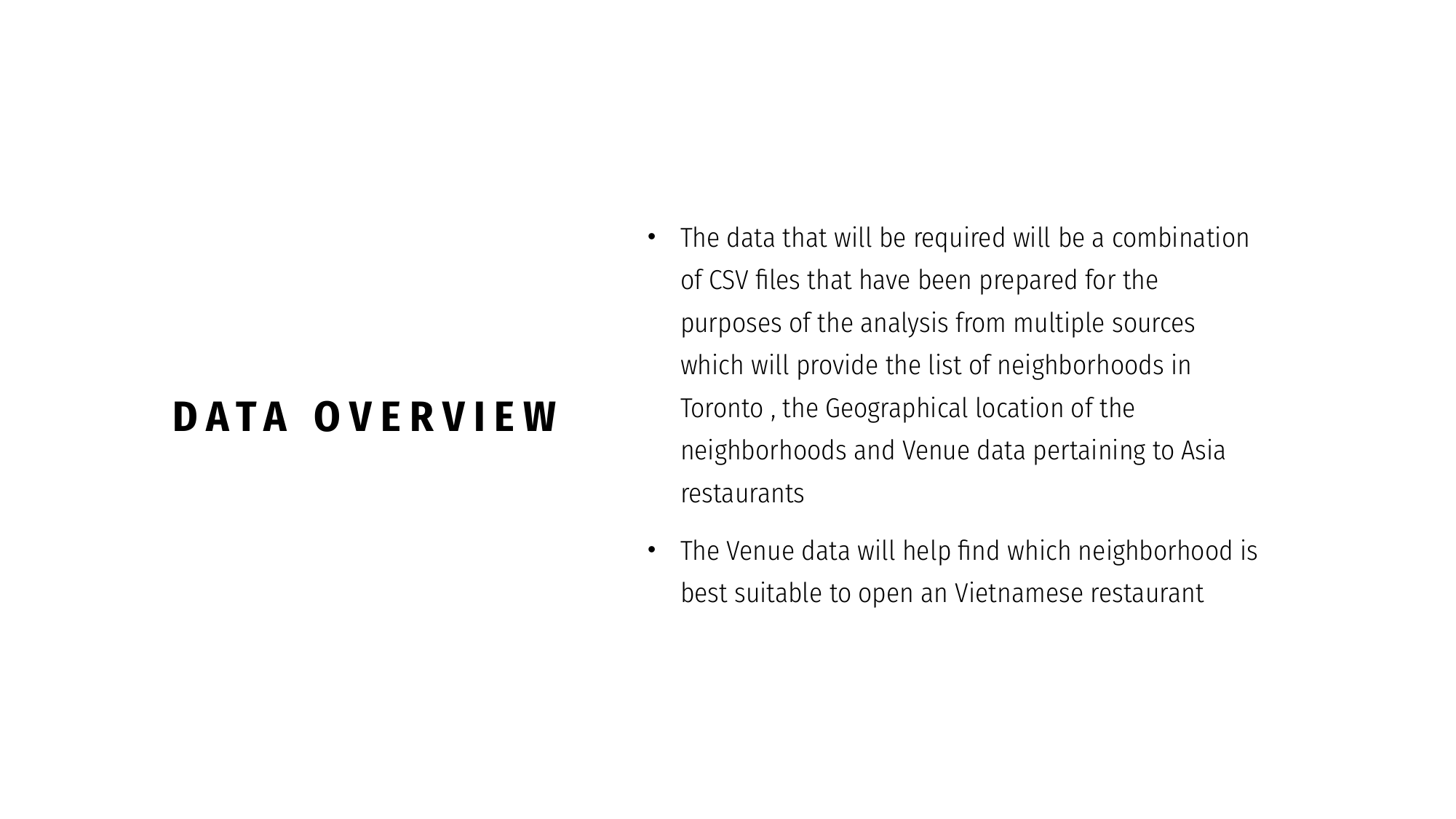

The data that will be required will be a combination of CSV files that have been prepared for the purposes of the analysis from multiple sources which will provide the list of neighborhoods in Toronto , the Geographical location of the neighborhoods and Venue data pertaining to Asia restaurants
The Venue data will help find which neighborhood is best suitable to open an Vietnamese restaurant
# DATA OVERVIEW